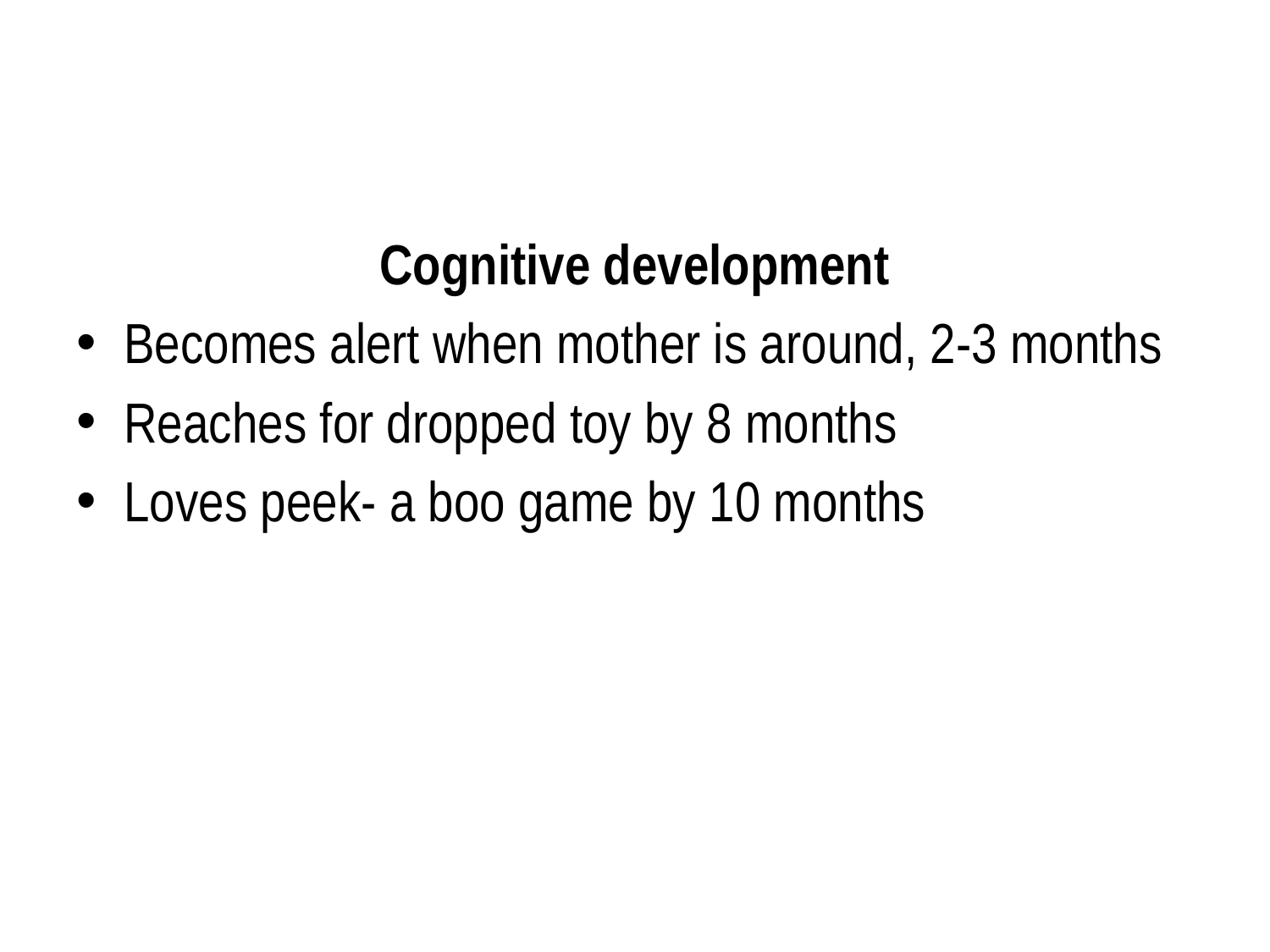

#
Cognitive development
Becomes alert when mother is around, 2-3 months
Reaches for dropped toy by 8 months
Loves peek- a boo game by 10 months